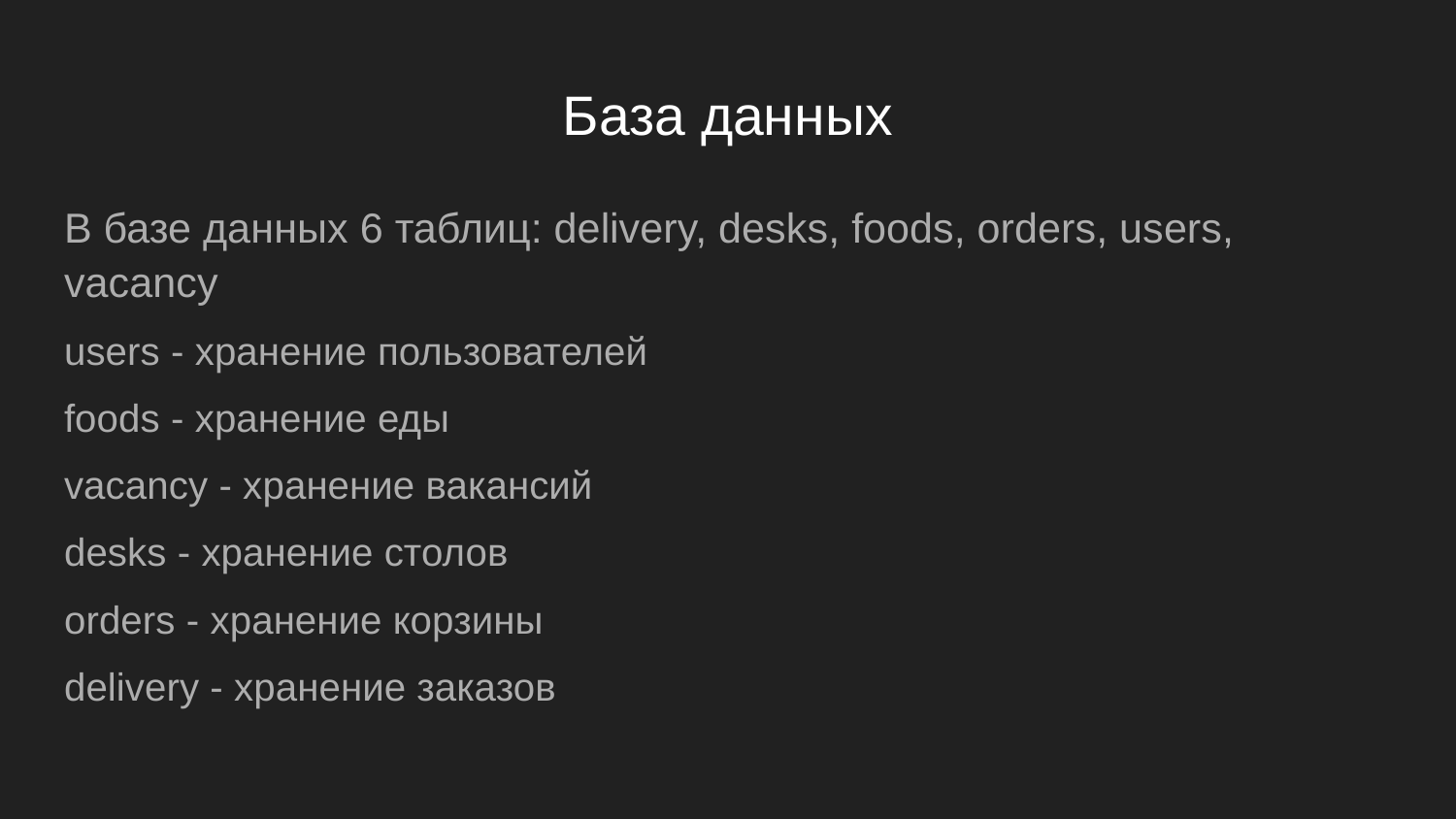

# База данных
В базе данных 6 таблиц: delivery, desks, foods, orders, users, vacancy
users - хранение пользователей
foods - хранение еды
vacancy - хранение вакансий
desks - хранение столов
orders - хранение корзины
delivery - хранение заказов